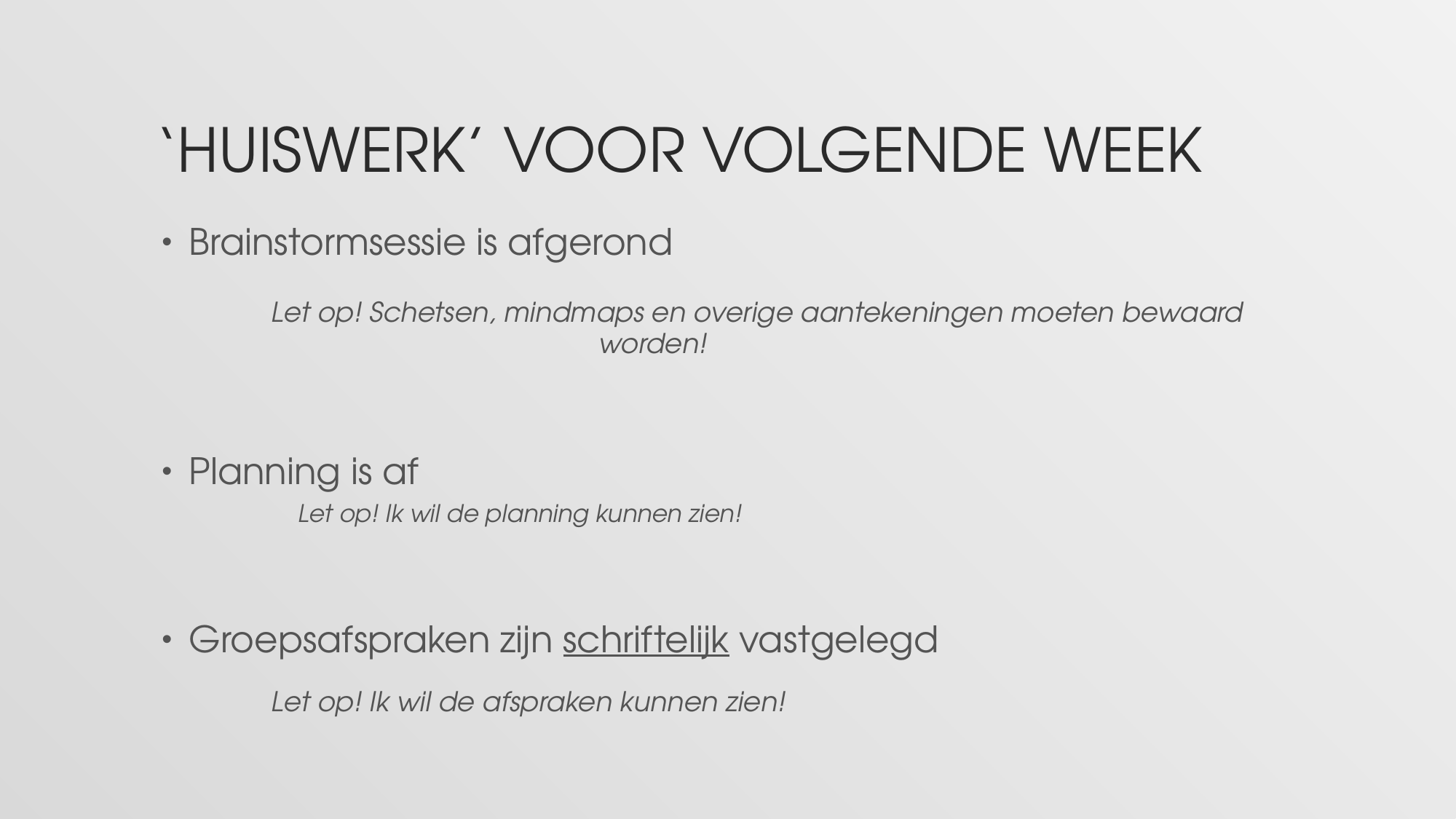

# ‘Huiswerk’ voor volgende week
Brainstormsessie is afgerond
	Let op! Schetsen, mindmaps en overige aantekeningen moeten bewaard 					worden!

Planning is af
	Let op! Ik wil de planning kunnen zien!

Groepsafspraken zijn schriftelijk vastgelegd
	Let op! Ik wil de afspraken kunnen zien!